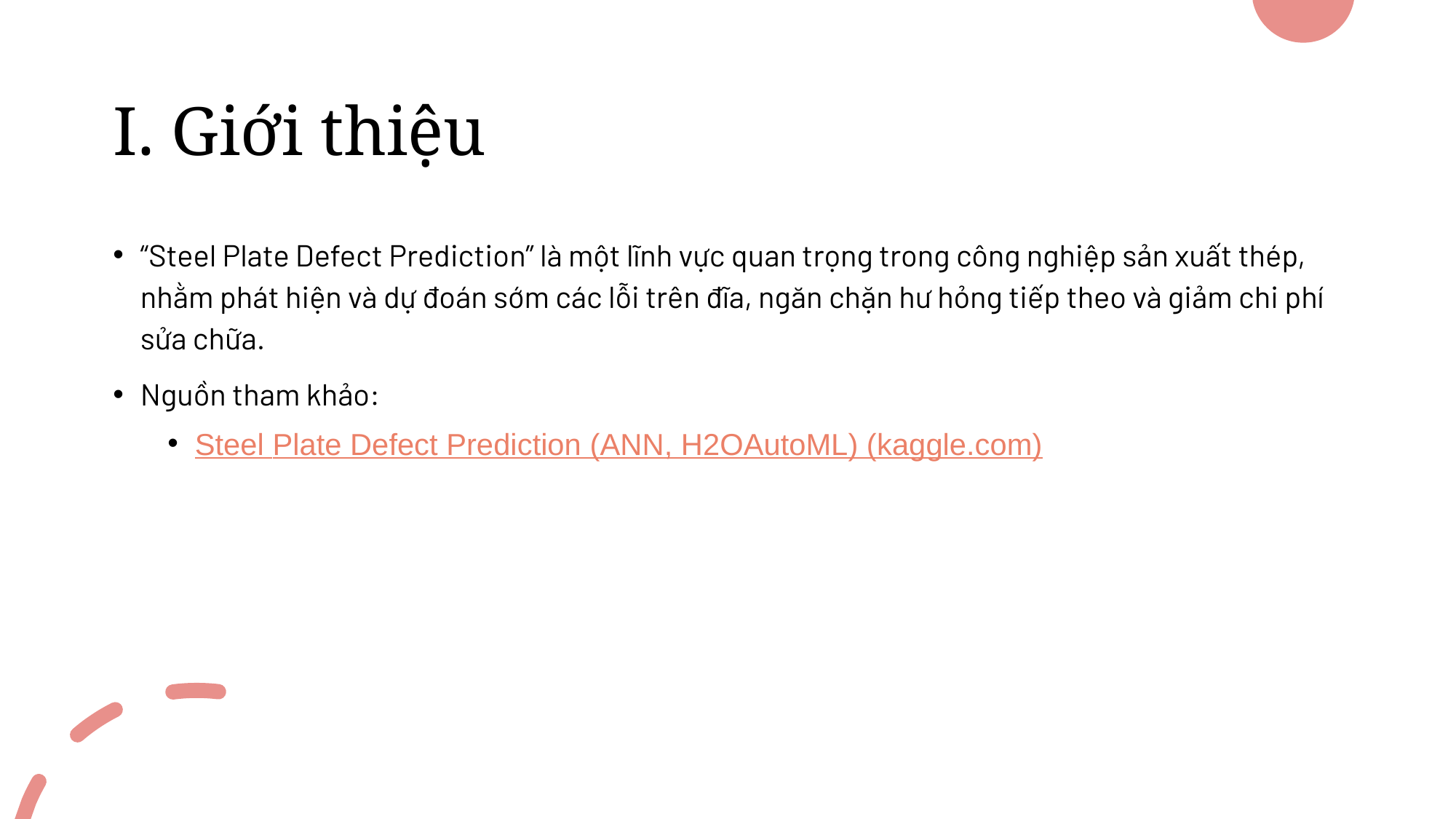

# I. Giới thiệu
“Steel Plate Defect Prediction” là một lĩnh vực quan trọng trong công nghiệp sản xuất thép, nhằm phát hiện và dự đoán sớm các lỗi trên đĩa, ngăn chặn hư hỏng tiếp theo và giảm chi phí sửa chữa.
Nguồn tham khảo:
Steel Plate Defect Prediction (ANN, H2OAutoML) (kaggle.com)